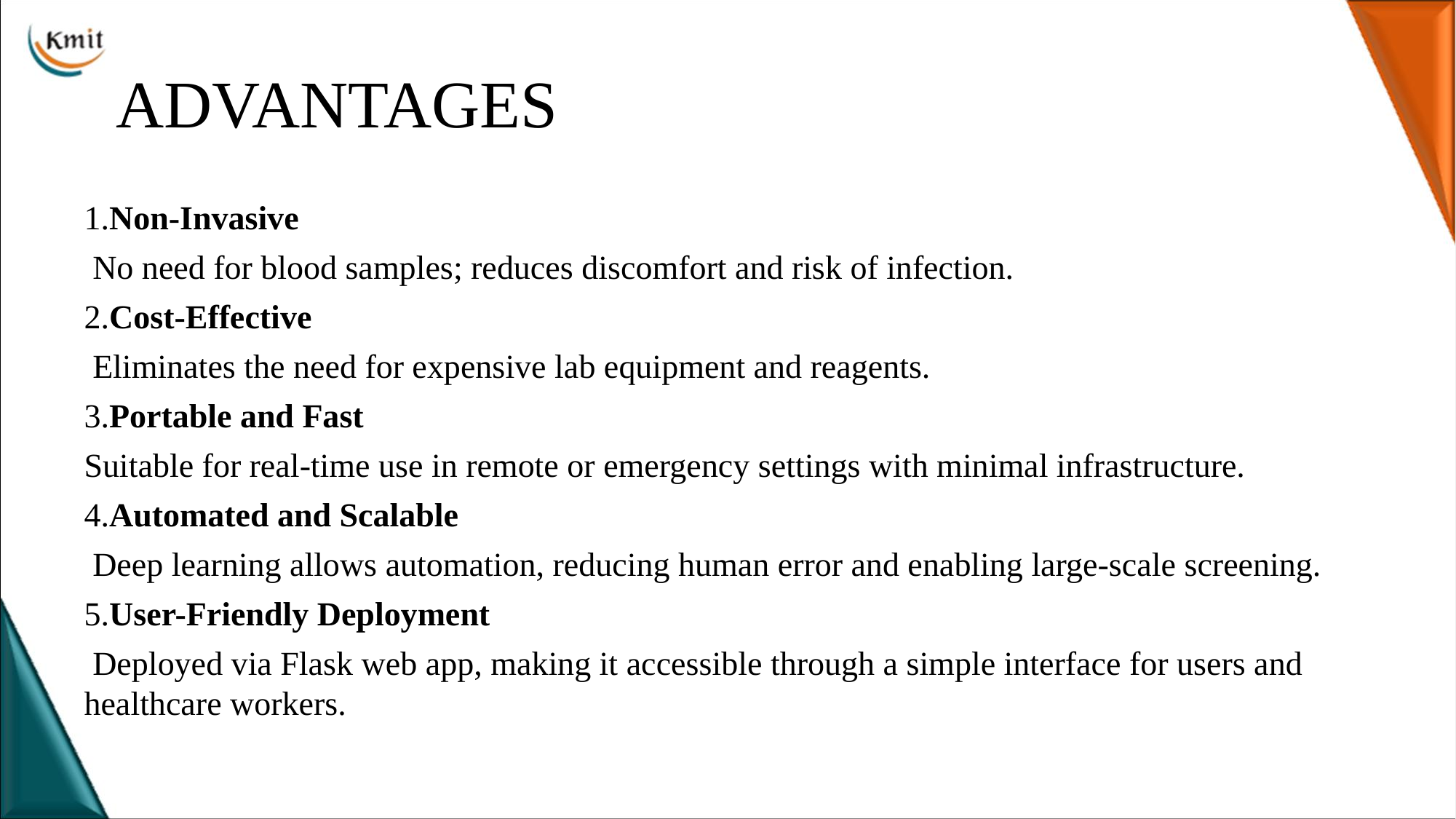

# ADVANTAGES
1.Non-Invasive
 No need for blood samples; reduces discomfort and risk of infection.
2.Cost-Effective
 Eliminates the need for expensive lab equipment and reagents.
3.Portable and Fast
Suitable for real-time use in remote or emergency settings with minimal infrastructure.
4.Automated and Scalable
 Deep learning allows automation, reducing human error and enabling large-scale screening.
5.User-Friendly Deployment
 Deployed via Flask web app, making it accessible through a simple interface for users and healthcare workers.